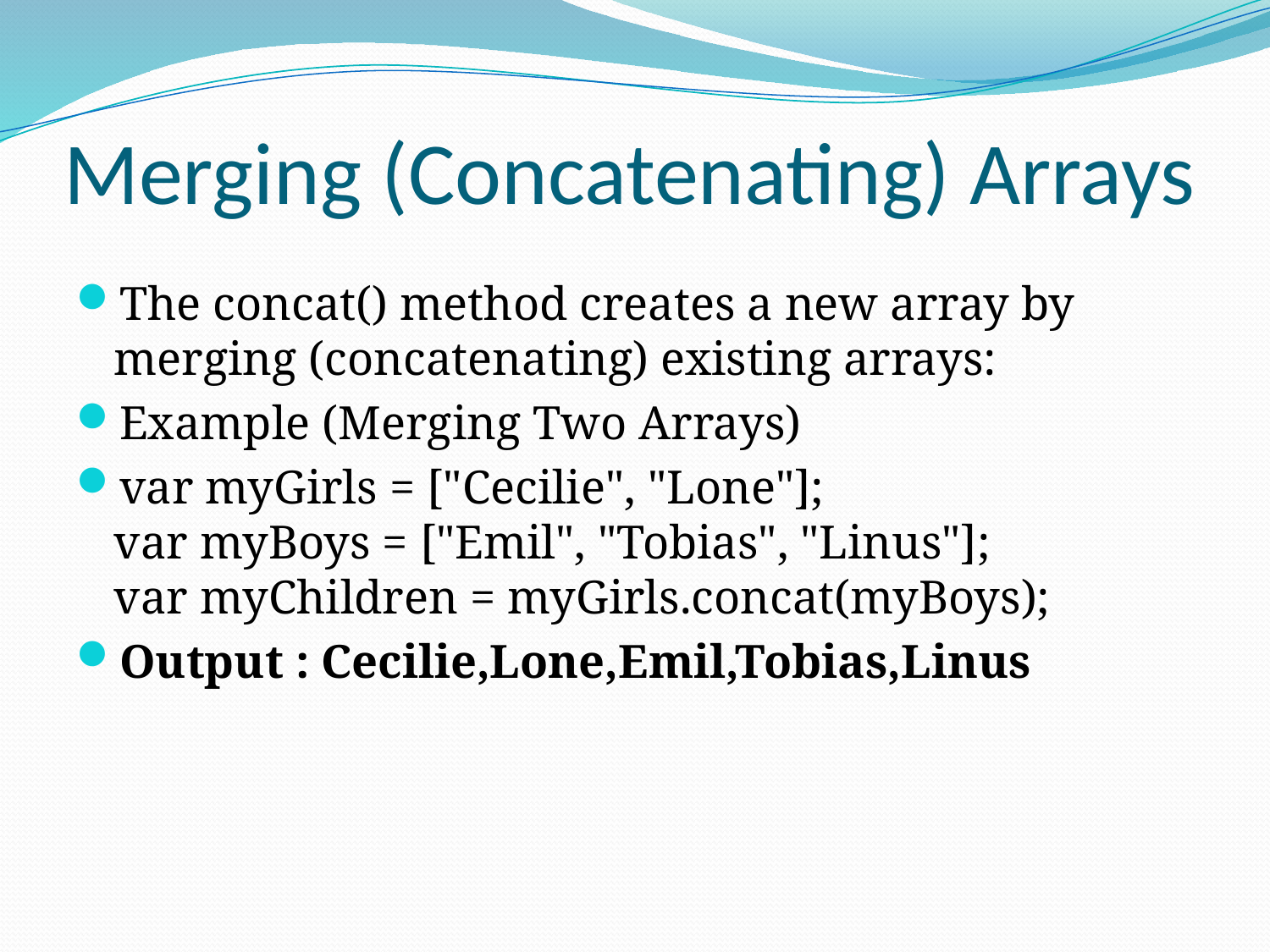

# Merging (Concatenating) Arrays
The concat() method creates a new array by merging (concatenating) existing arrays:
Example (Merging Two Arrays)
var myGirls = ["Cecilie", "Lone"];
var myBoys = ["Emil", "Tobias", "Linus"];
var myChildren = myGirls.concat(myBoys);
Output : Cecilie,Lone,Emil,Tobias,Linus